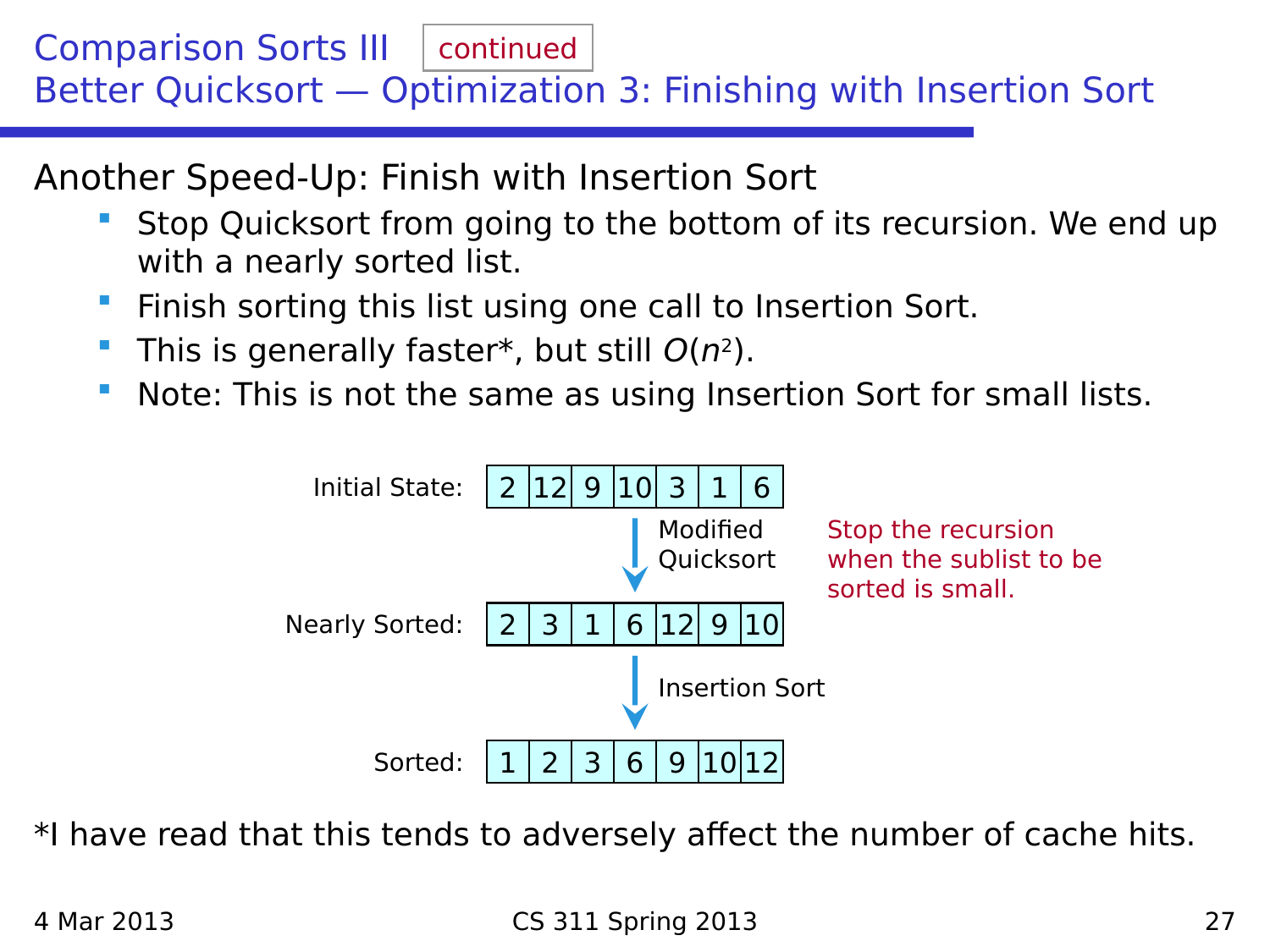

# Comparison Sorts III Better Quicksort — Optimization 3: Finishing with Insertion Sort
continued
Another Speed-Up: Finish with Insertion Sort
Stop Quicksort from going to the bottom of its recursion. We end up with a nearly sorted list.
Finish sorting this list using one call to Insertion Sort.
This is generally faster*, but still O(n2).
Note: This is not the same as using Insertion Sort for small lists.

*I have read that this tends to adversely affect the number of cache hits.
Initial State:
2
12
9
10
3
1
6
Modified
Quicksort
Stop the recursion when the sublist to be sorted is small.

Nearly Sorted:
2
3
1
6
12
9
10

Insertion Sort
Sorted:
1
2
3
6
9
10
12
4 Mar 2013
CS 311 Spring 2013
27